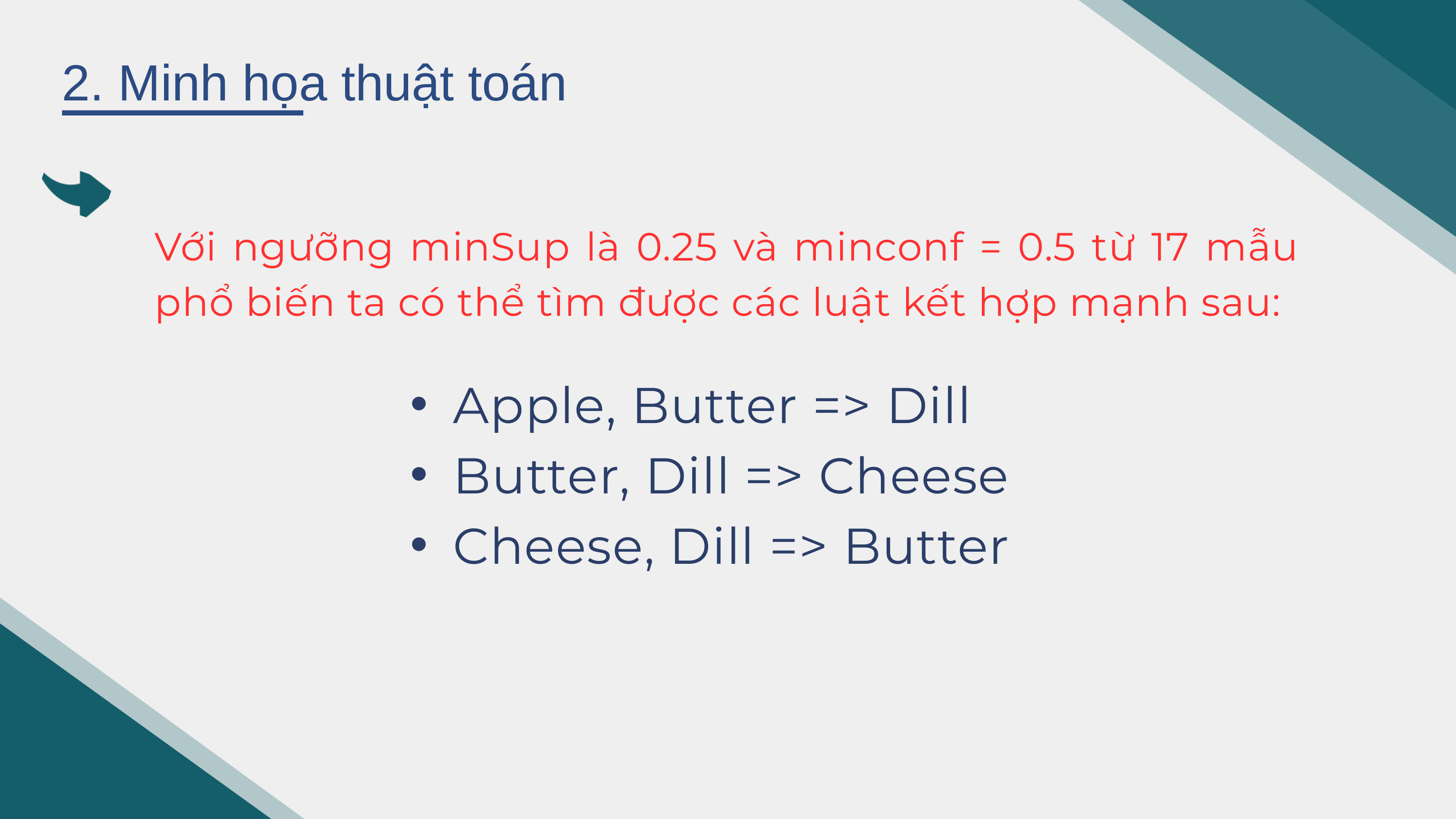

2. Minh họa thuật toán

Với ngưỡng minSup là 0.25 và minconf = 0.5 từ 17 mẫu phổ biến ta có thể tìm được các luật kết hợp mạnh sau:
Apple, Butter => Dill
Butter, Dill => Cheese
Cheese, Dill => Butter